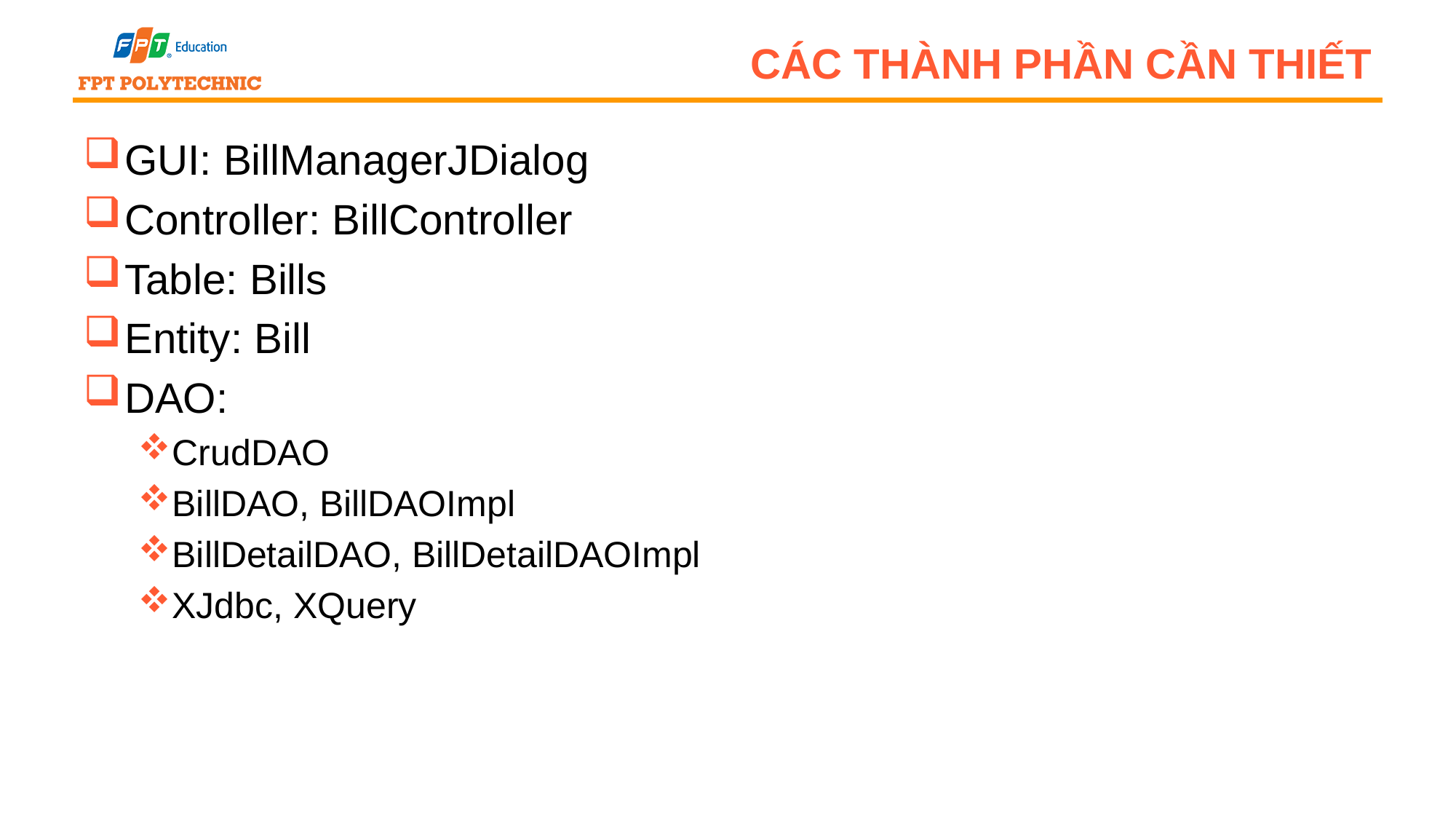

# Các thành phần cần thiết
GUI: BillManagerJDialog
Controller: BillController
Table: Bills
Entity: Bill
DAO:
CrudDAO
BillDAO, BillDAOImpl
BillDetailDAO, BillDetailDAOImpl
XJdbc, XQuery